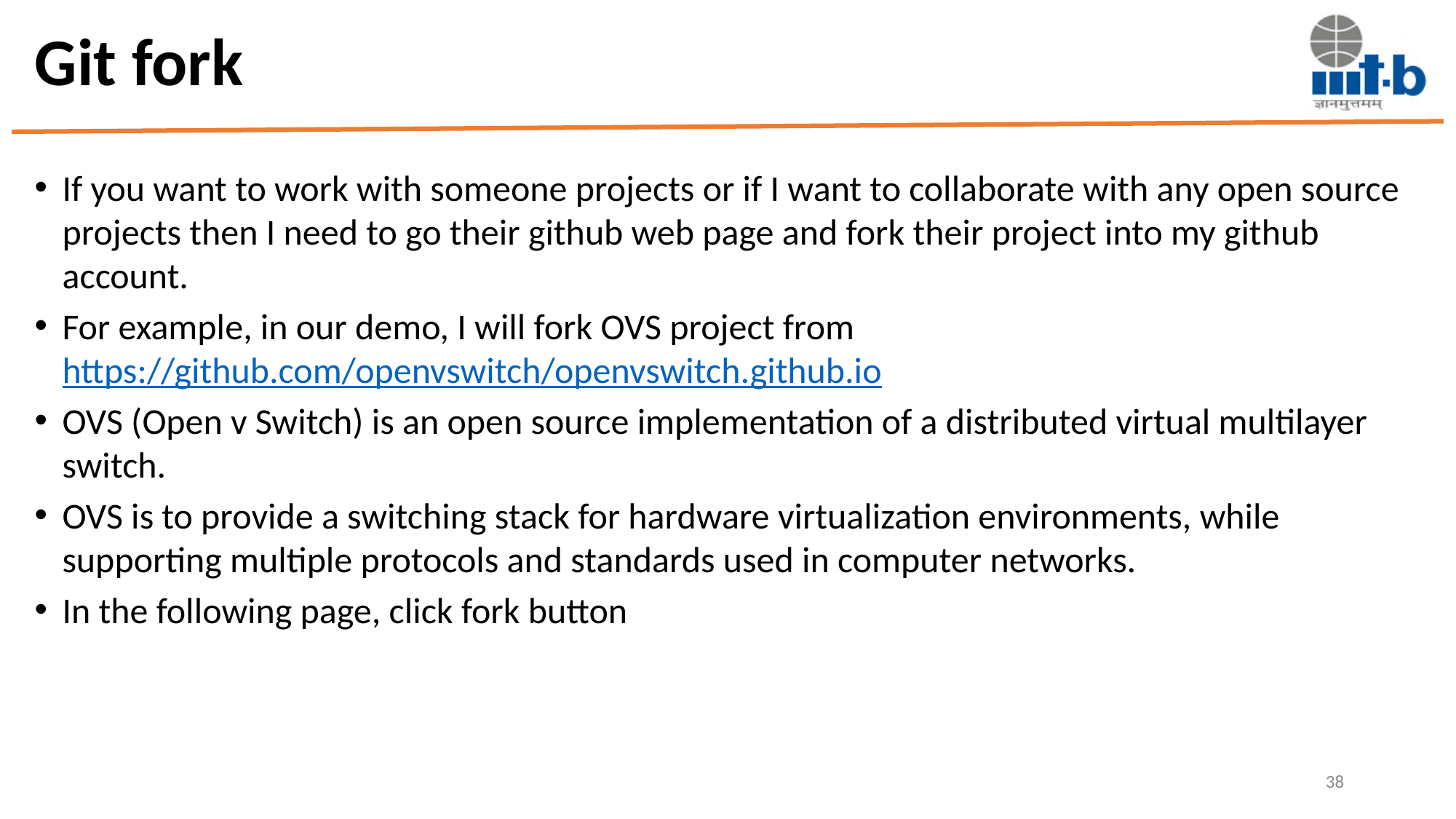

# Git fork
If you want to work with someone projects or if I want to collaborate with any open source projects then I need to go their github web page and fork their project into my github account.
For example, in our demo, I will fork OVS project from https://github.com/openvswitch/openvswitch.github.io
OVS (Open v Switch) is an open source implementation of a distributed virtual multilayer switch.
OVS is to provide a switching stack for hardware virtualization environments, while supporting multiple protocols and standards used in computer networks.
In the following page, click fork button

38